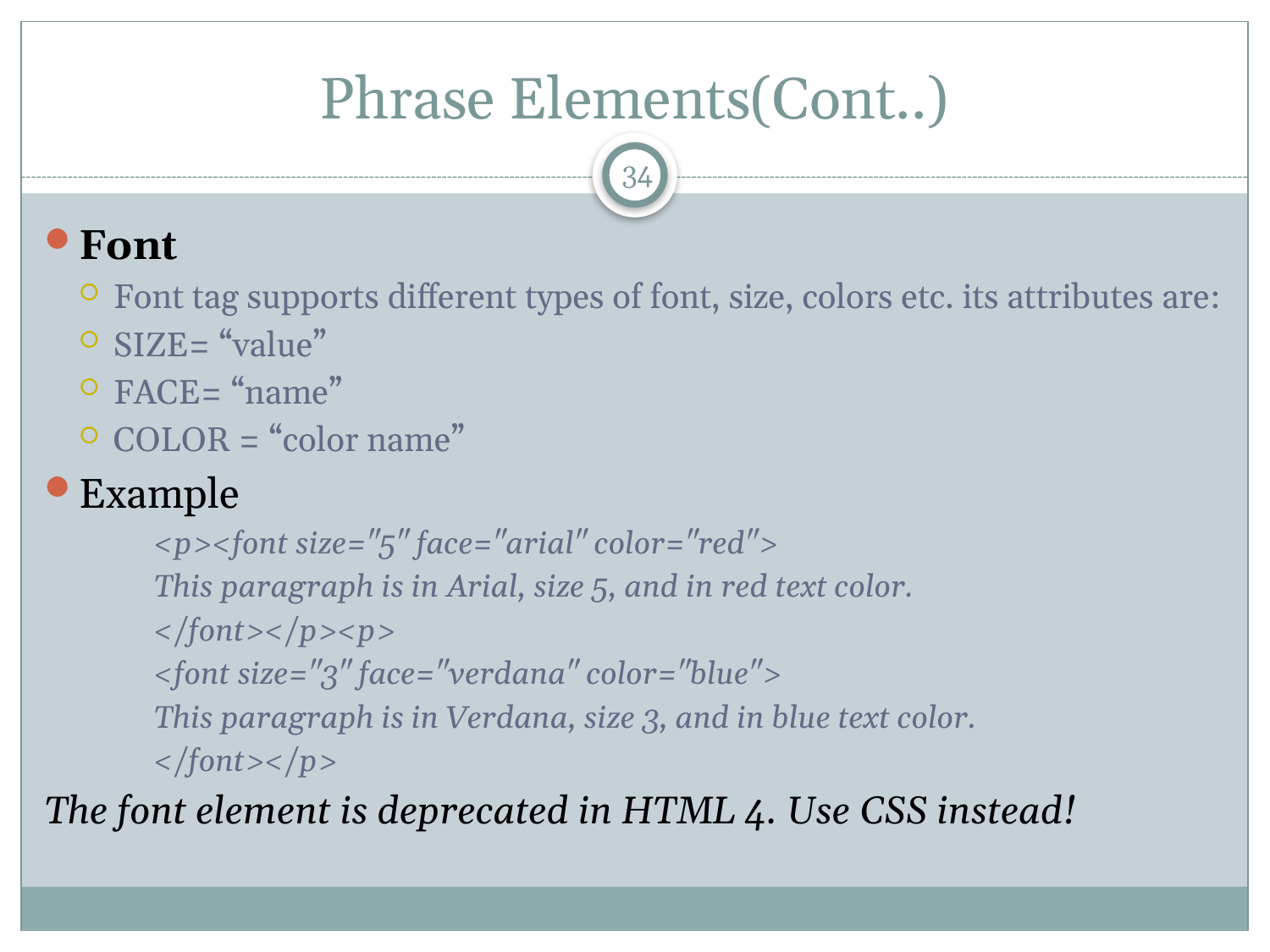

# Phrase Elements(Cont..)
34
Font
Font tag supports different types of font, size, colors etc. its attributes are:
SIZE= “value”
FACE= “name”
COLOR = “color name”
Example
<p><font size="5" face="arial" color="red">
This paragraph is in Arial, size 5, and in red text color.
</font></p><p>
<font size="3" face="verdana" color="blue">
This paragraph is in Verdana, size 3, and in blue text color.
</font></p>
The font element is deprecated in HTML 4. Use CSS instead!